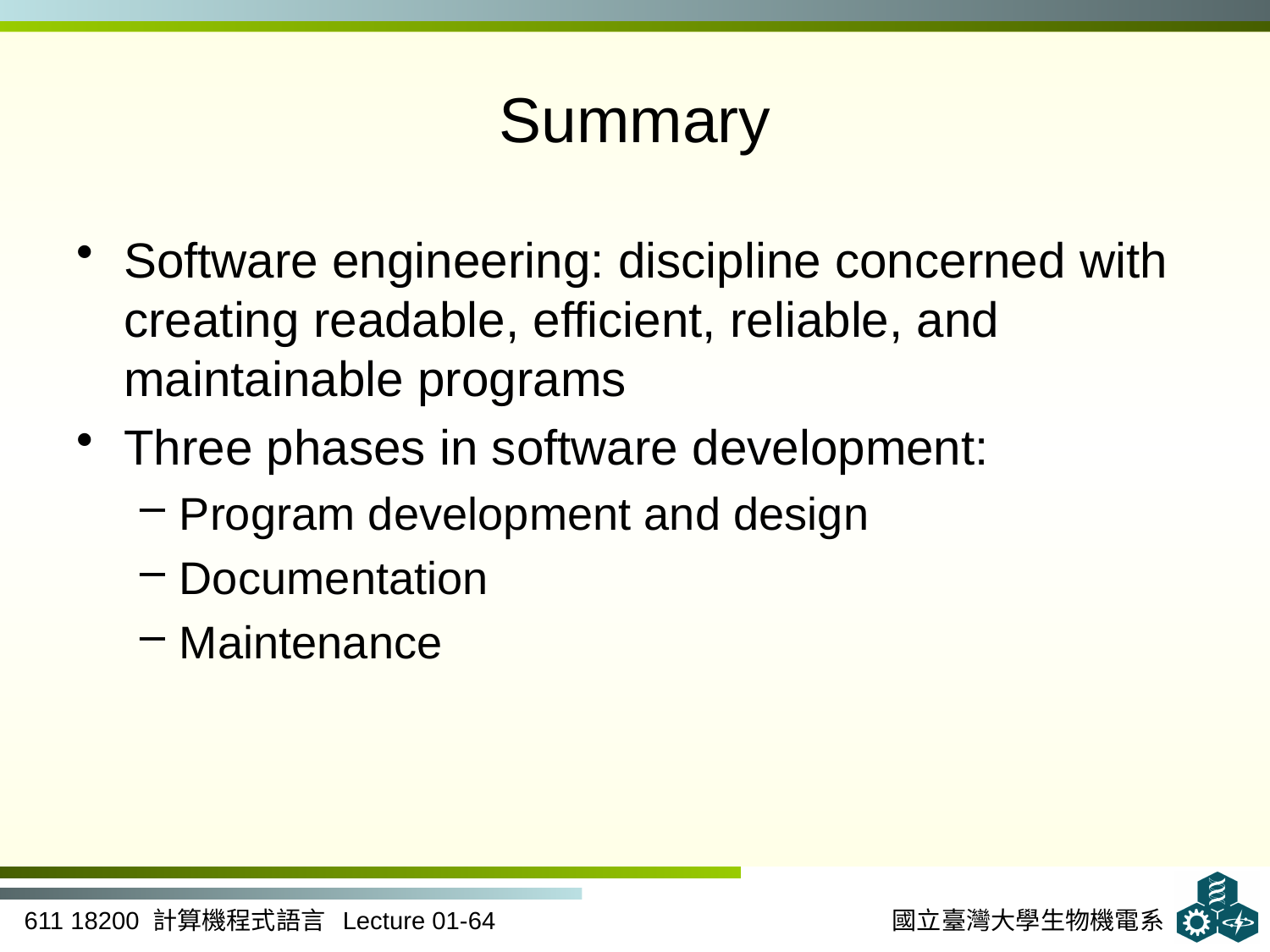

# Summary‏
Software engineering: discipline concerned with creating readable, efficient, reliable, and maintainable programs
Three phases in software development:
Program development and design
Documentation
Maintenance